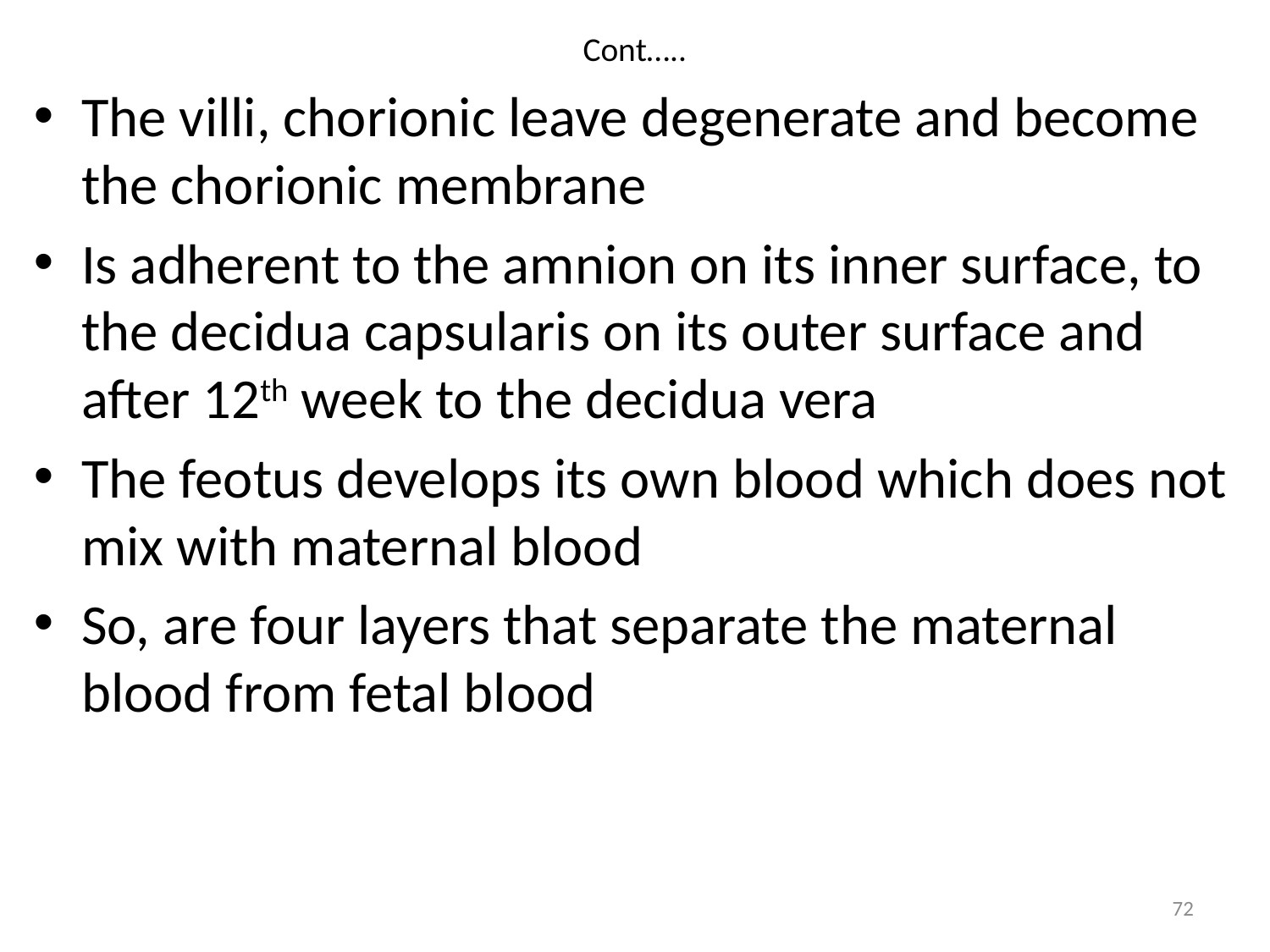

# Cont…..
The villi, chorionic leave degenerate and become the chorionic membrane
Is adherent to the amnion on its inner surface, to the decidua capsularis on its outer surface and after 12th week to the decidua vera
The feotus develops its own blood which does not mix with maternal blood
So, are four layers that separate the maternal blood from fetal blood
72